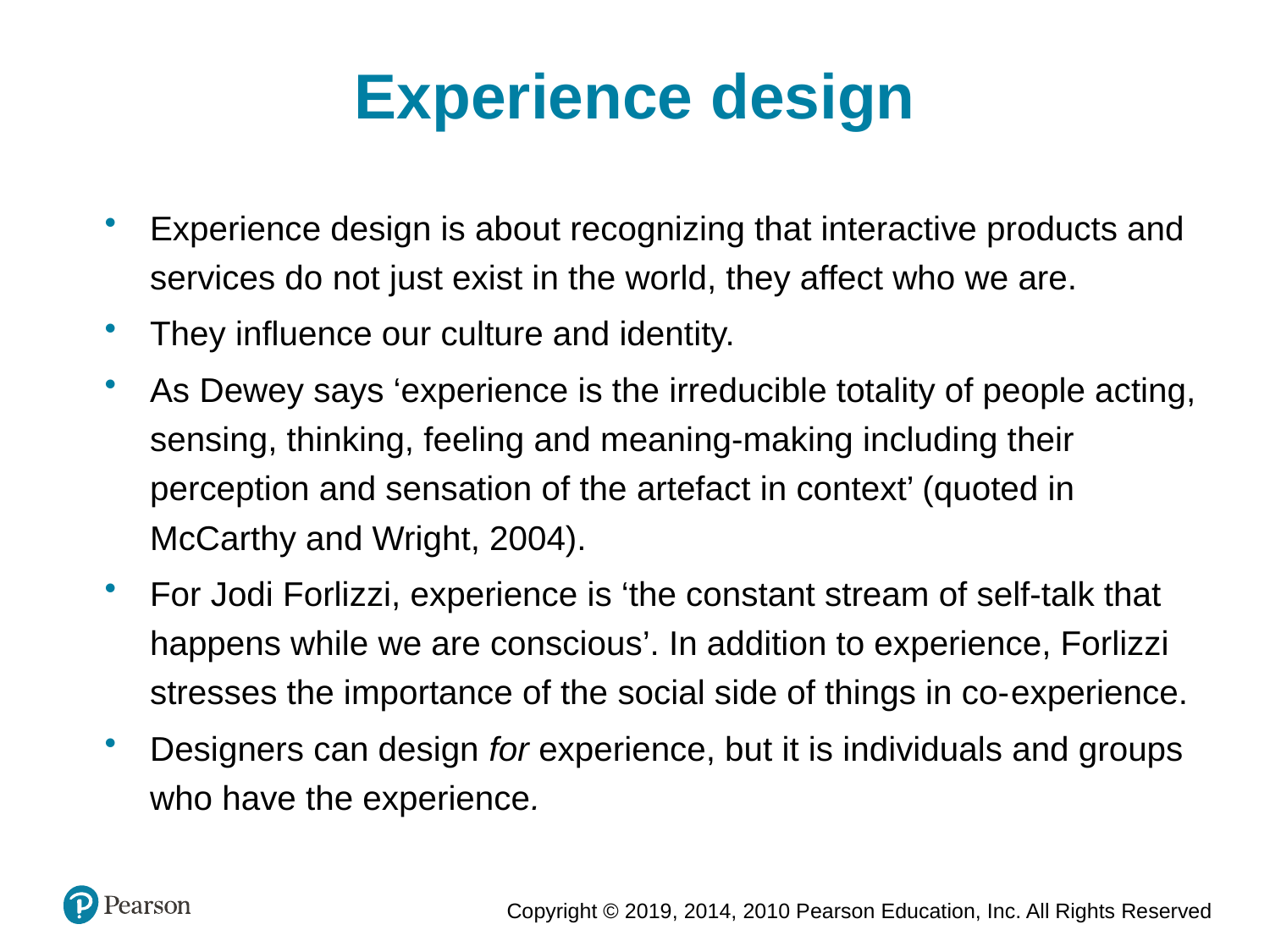

Experience design
Experience design is about recognizing that interactive products and services do not just exist in the world, they affect who we are.
They influence our culture and identity.
As Dewey says ‘experience is the irreducible totality of people acting, sensing, thinking, feeling and meaning-making including their perception and sensation of the artefact in context’ (quoted in McCarthy and Wright, 2004).
For Jodi Forlizzi, experience is ‘the constant stream of self-talk that happens while we are conscious’. In addition to experience, Forlizzi stresses the importance of the social side of things in co-experience.
Designers can design for experience, but it is individuals and groups who have the experience.